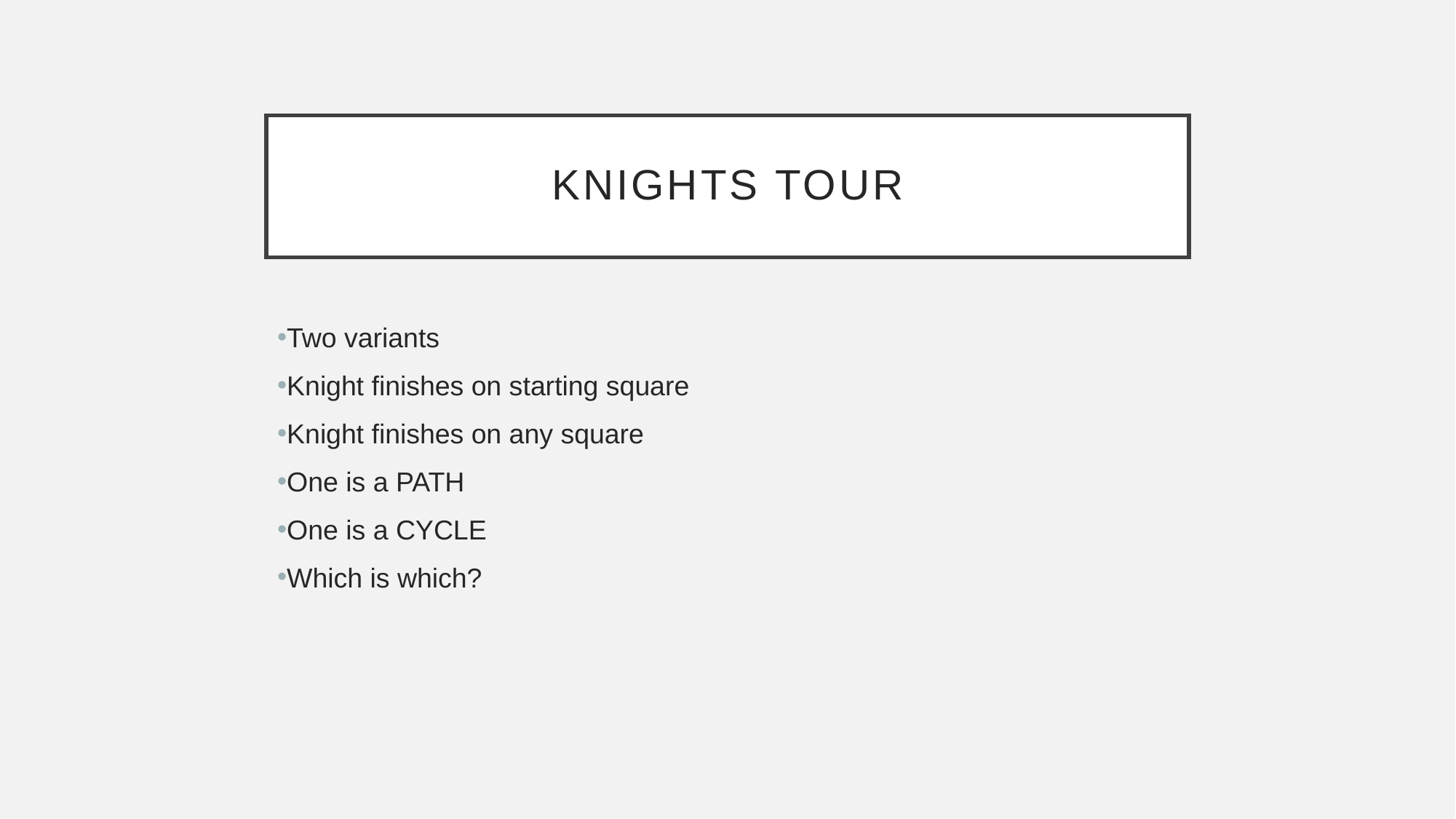

# Knights TOur
Two variants
Knight finishes on starting square
Knight finishes on any square
One is a PATH
One is a CYCLE
Which is which?